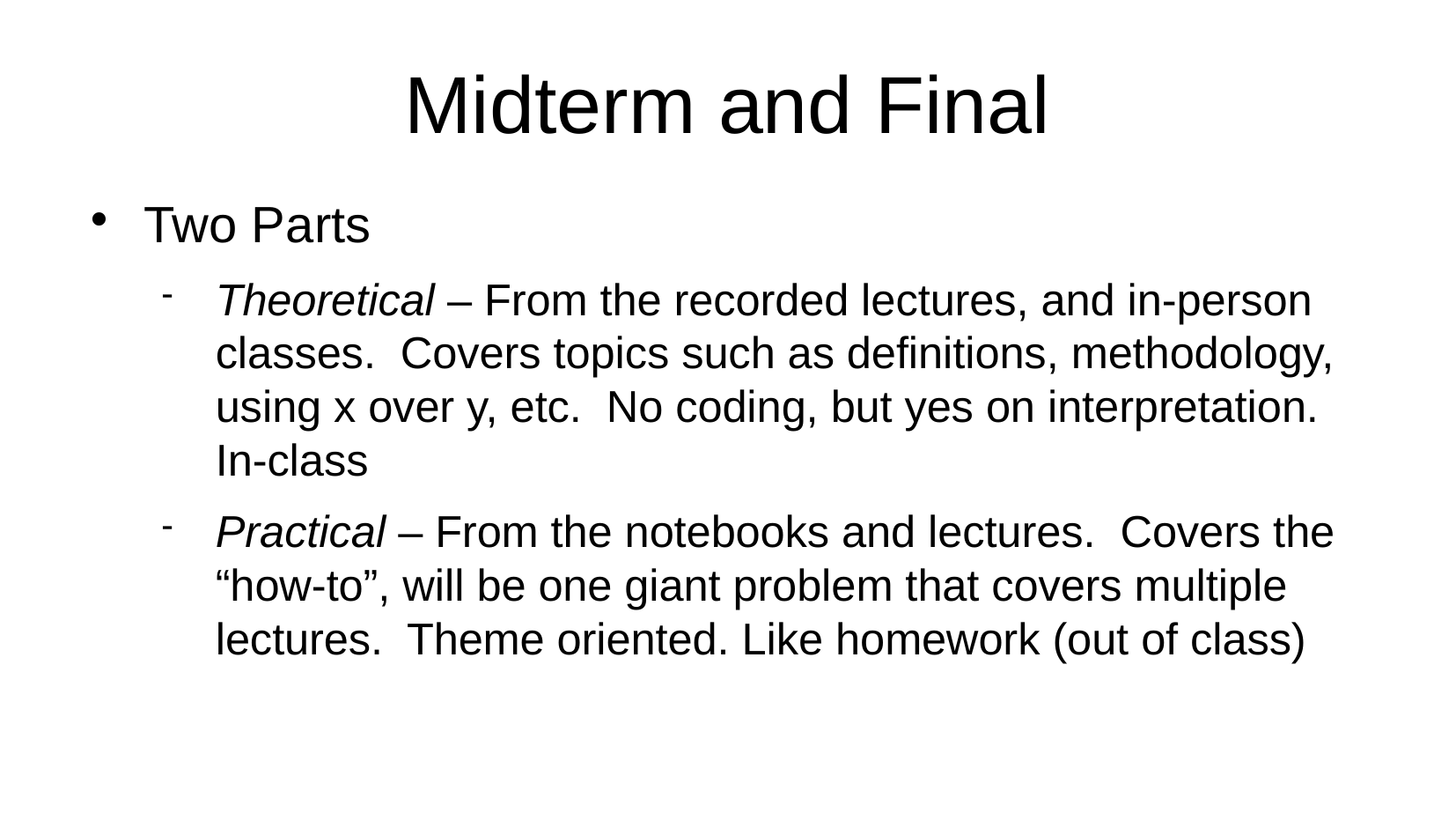

Midterm and Final
Two Parts
Theoretical – From the recorded lectures, and in-person classes.  Covers topics such as definitions, methodology, using x over y, etc.  No coding, but yes on interpretation.  In-class
Practical – From the notebooks and lectures.  Covers the “how-to”, will be one giant problem that covers multiple lectures.  Theme oriented. Like homework (out of class)